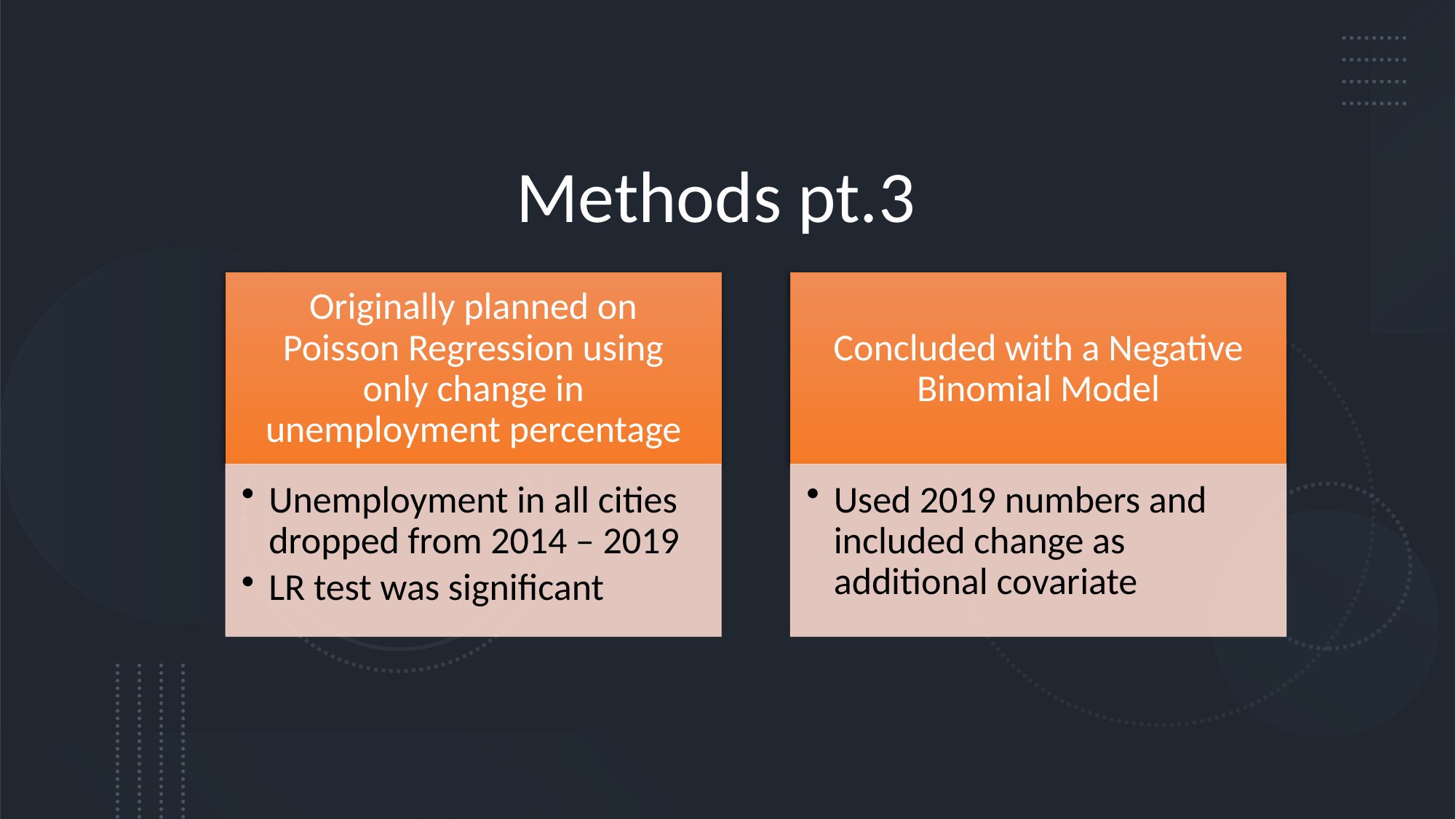

# Methods pt.3

Originally planned on Poisson Regression using only change in unemployment percentage
Unemployment in all cities dropped from 2014 – 2019
LR test was significant
Concluded with a Negative Binomial Model
Used 2019 numbers and included change as additional covariate